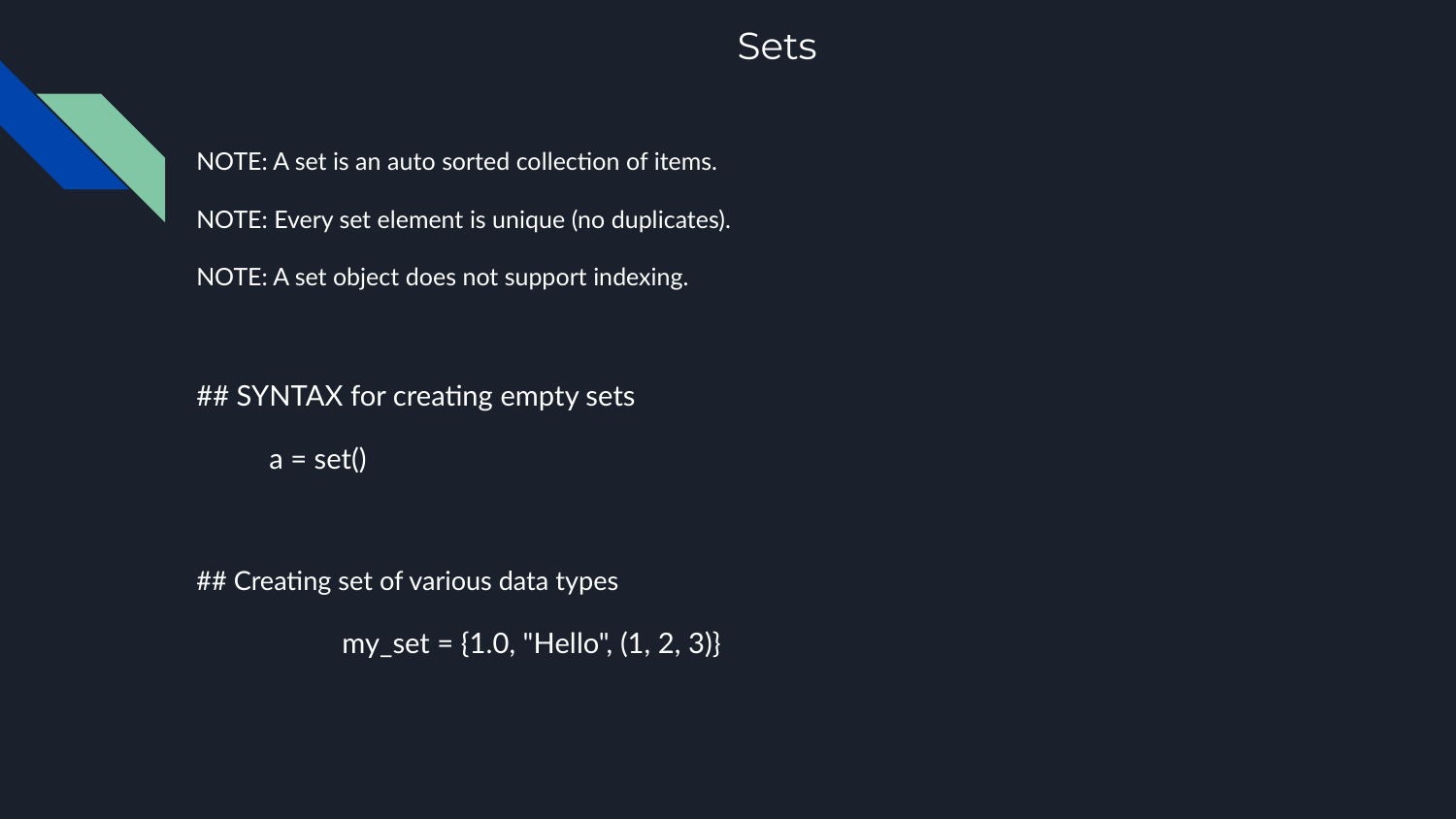

# Sets
NOTE: A set is an auto sorted collection of items.
NOTE: Every set element is unique (no duplicates).
NOTE: A set object does not support indexing.

## SYNTAX for creating empty sets
a = set()

## Creating set of various data types
	my_set = {1.0, "Hello", (1, 2, 3)}